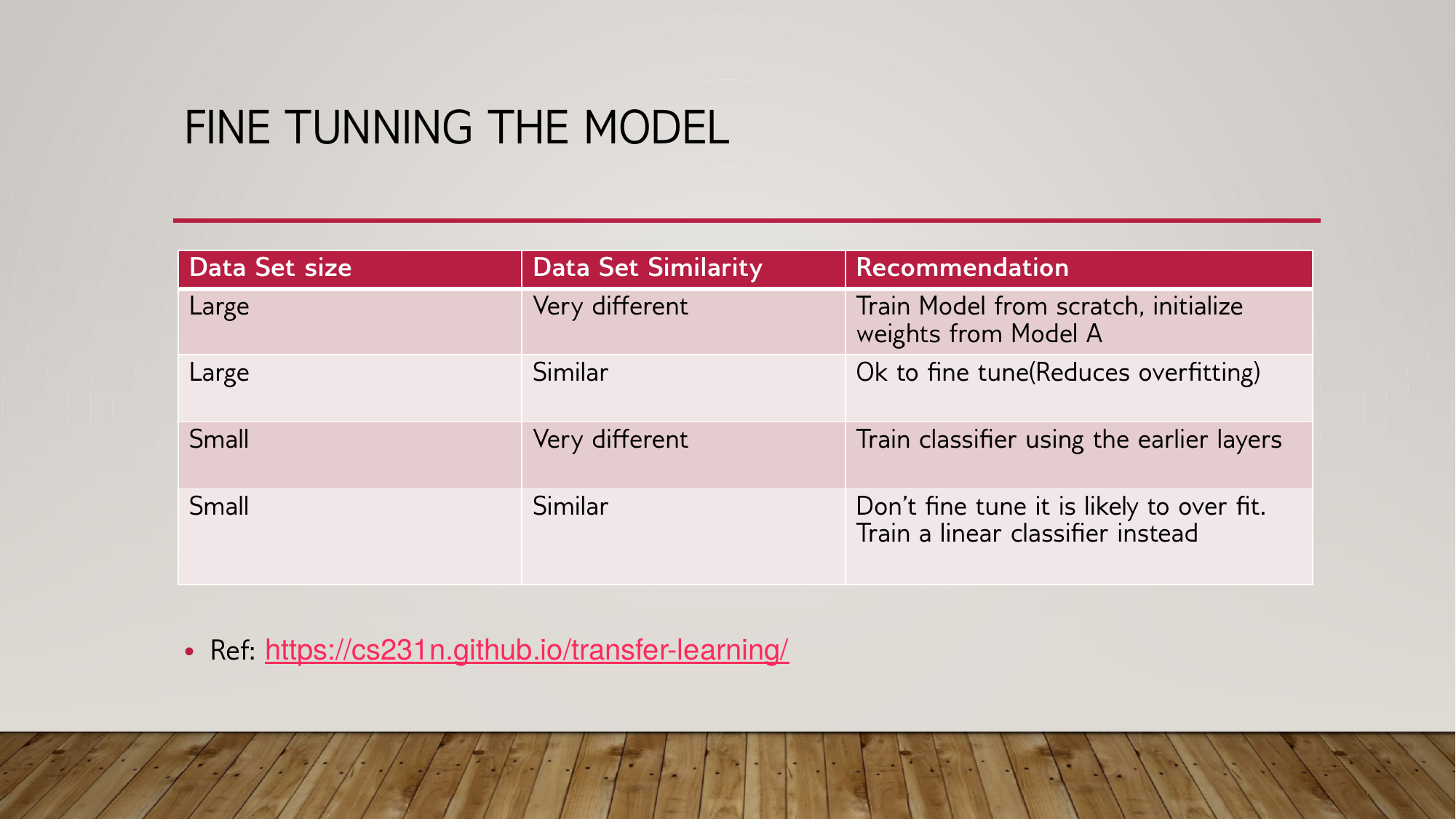

# Fine tunning the model

Ref: https://cs231n.github.io/transfer-learning/
| Data Set size | Data Set Similarity | Recommendation |
| --- | --- | --- |
| Large | Very different | Train Model from scratch, initialize weights from Model A |
| Large | Similar | Ok to fine tune(Reduces overfitting) |
| Small | Very different | Train classifier using the earlier layers |
| Small | Similar | Don’t fine tune it is likely to over fit. Train a linear classifier instead |